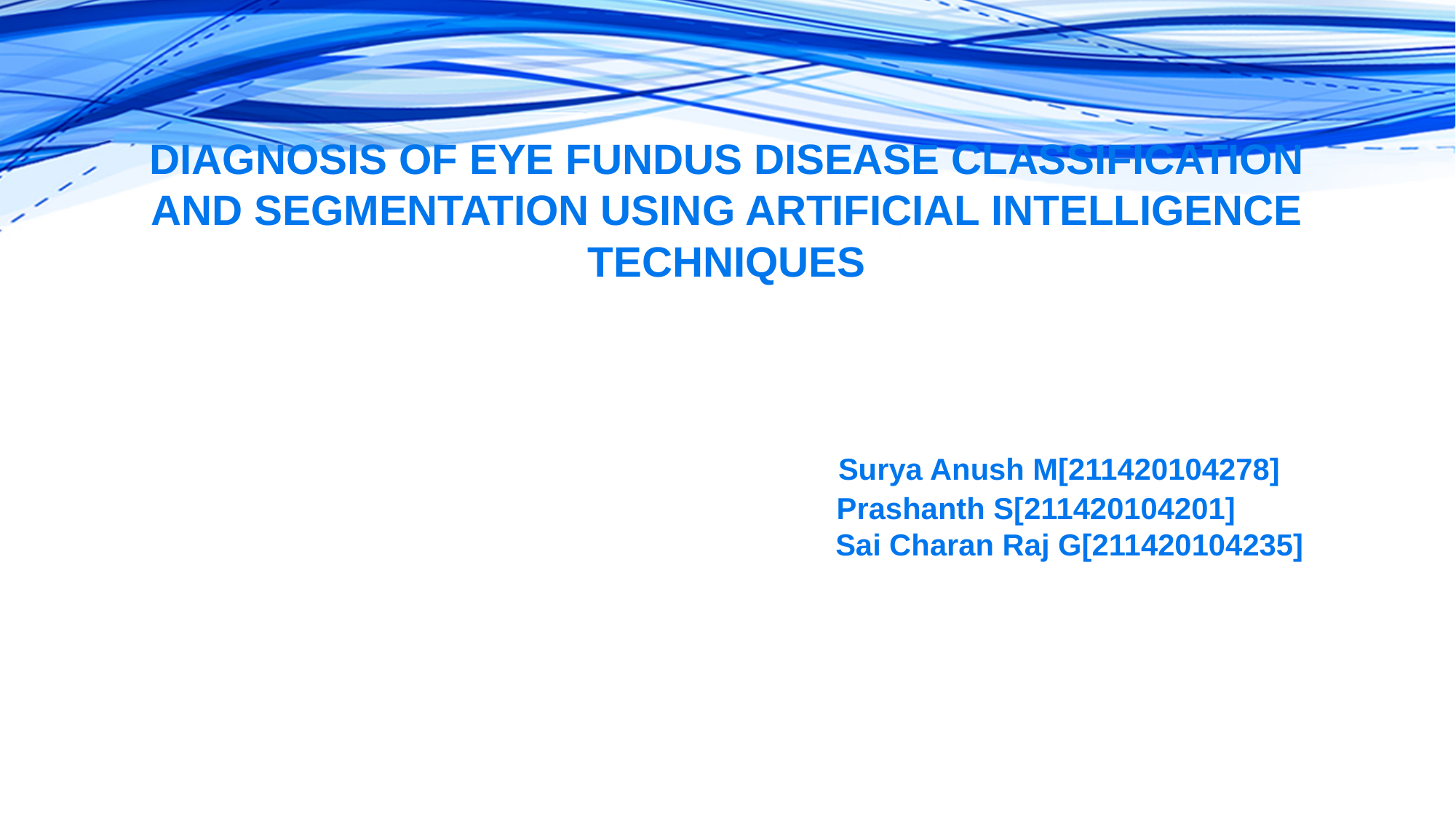

# DIAGNOSIS OF EYE FUNDUS DISEASE CLASSIFICATION AND SEGMENTATION USING ARTIFICIAL INTELLIGENCE TECHNIQUES Surya Anush M[211420104278] Prashanth S[211420104201] Sai Charan Raj G[211420104235]